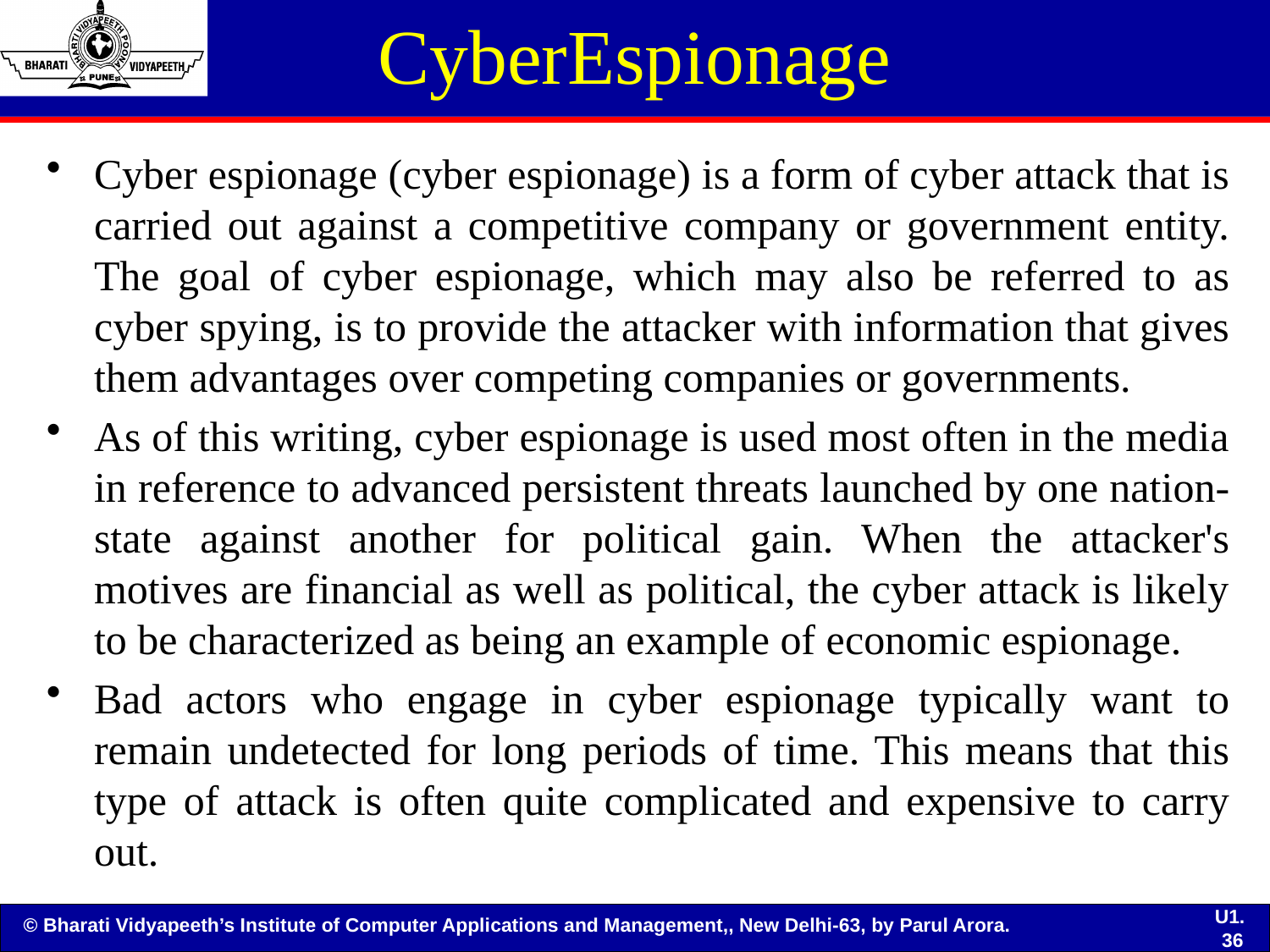

# CyberEspionage
Cyber espionage (cyber espionage) is a form of cyber attack that is carried out against a competitive company or government entity. The goal of cyber espionage, which may also be referred to as cyber spying, is to provide the attacker with information that gives them advantages over competing companies or governments.
As of this writing, cyber espionage is used most often in the media in reference to advanced persistent threats launched by one nation-state against another for political gain. When the attacker's motives are financial as well as political, the cyber attack is likely to be characterized as being an example of economic espionage.
Bad actors who engage in cyber espionage typically want to remain undetected for long periods of time. This means that this type of attack is often quite complicated and expensive to carry out.